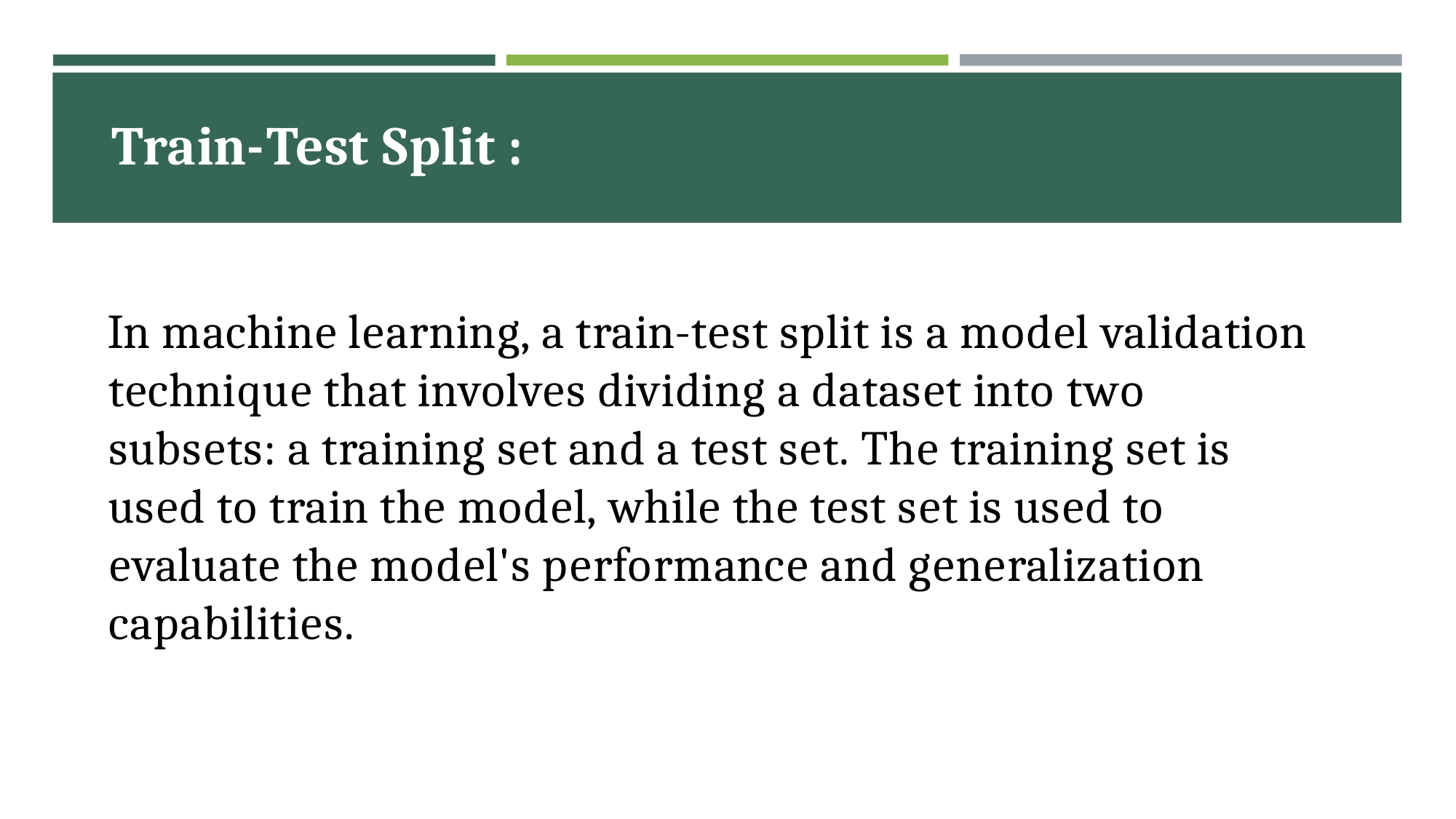

Train-Test Split :
In machine learning, a train-test split is a model validation technique that involves dividing a dataset into two subsets: a training set and a test set. The training set is used to train the model, while the test set is used to evaluate the model's performance and generalization capabilities.